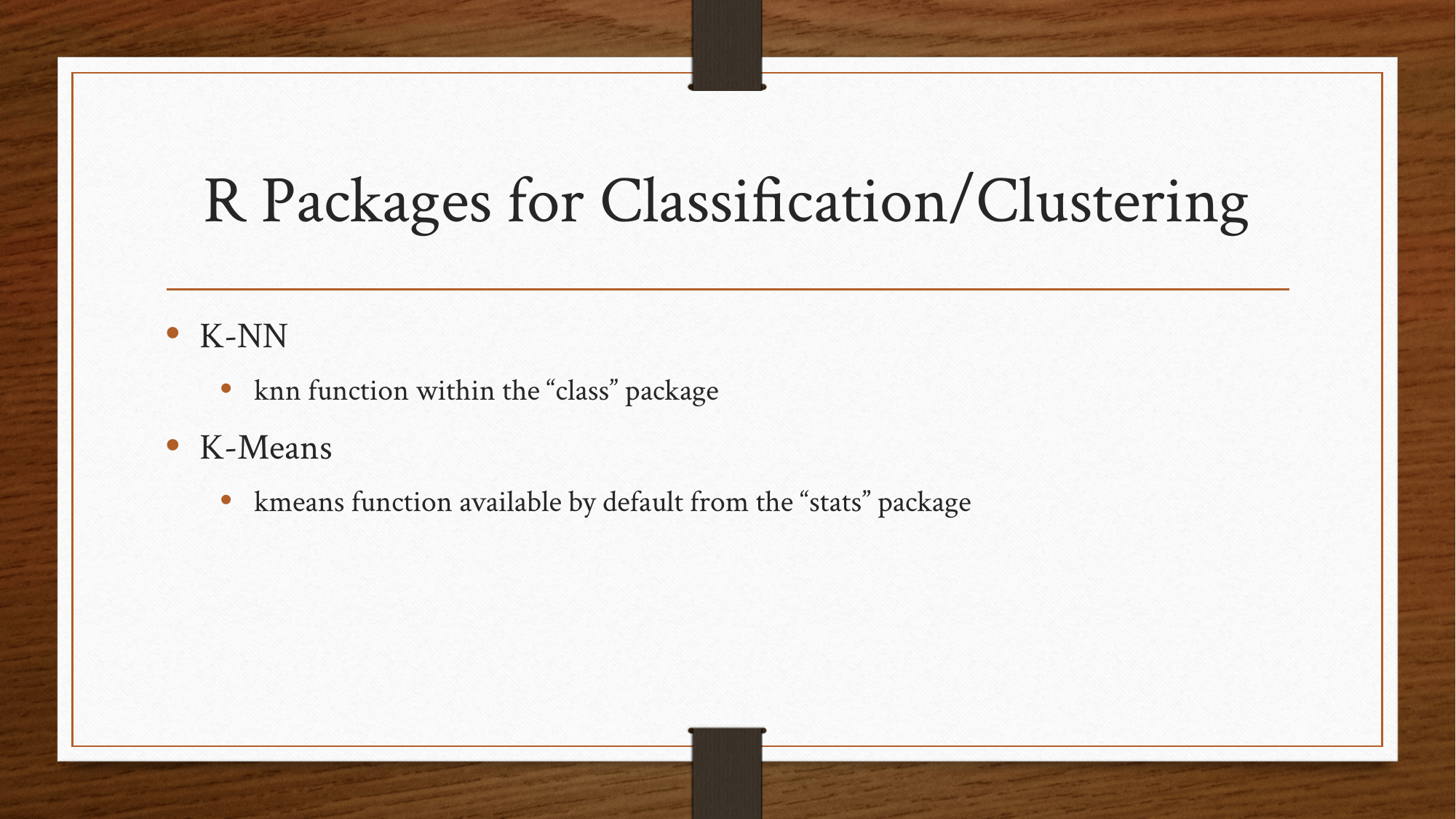

# R Packages for Classification/Clustering
K-NN
knn function within the “class” package
K-Means
kmeans function available by default from the “stats” package